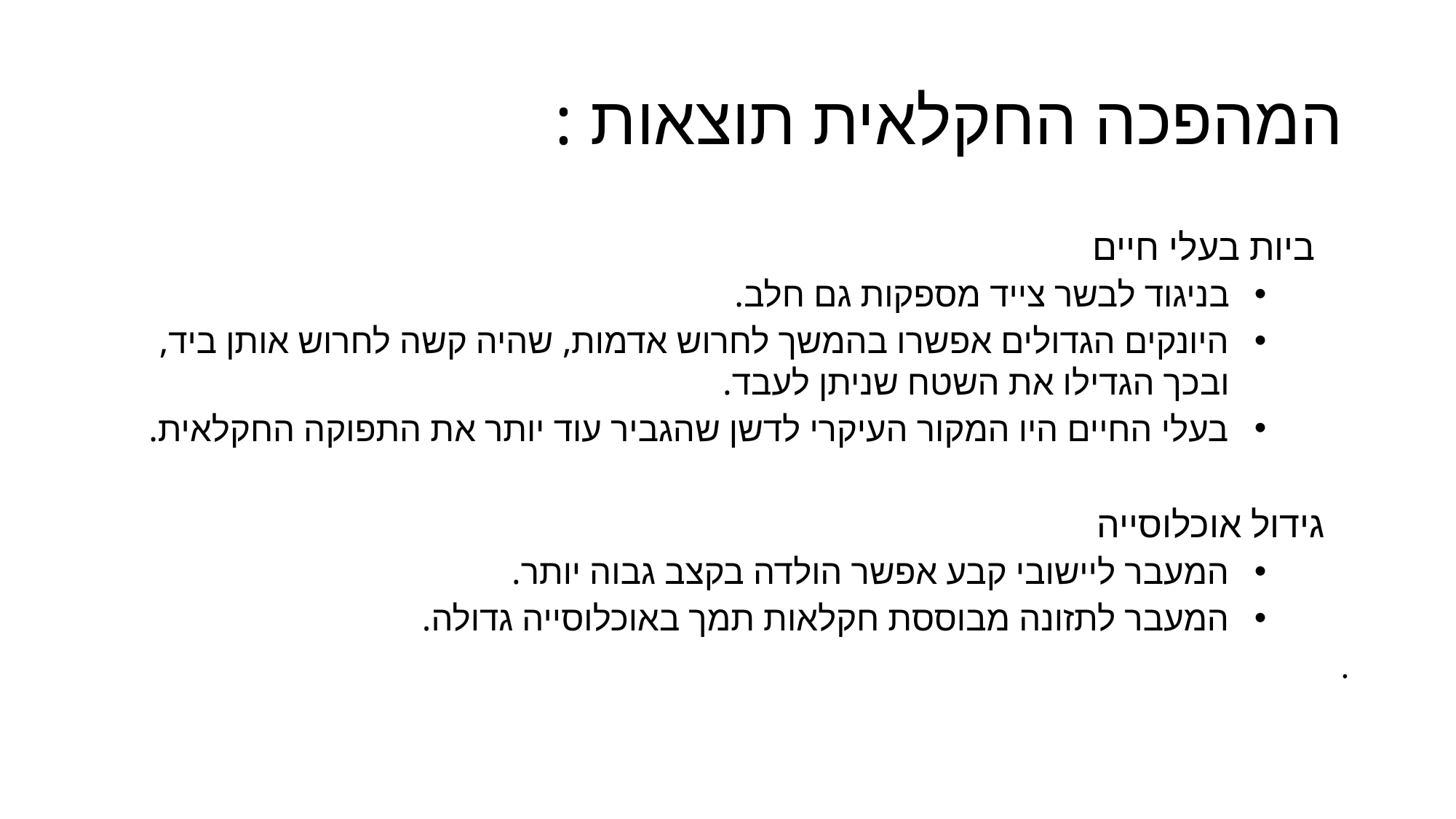

# המהפכה החקלאית תוצאות :
ביות בעלי חיים
בניגוד לבשר צייד מספקות גם חלב.
היונקים הגדולים אפשרו בהמשך לחרוש אדמות, שהיה קשה לחרוש אותן ביד, ובכך הגדילו את השטח שניתן לעבד.
בעלי החיים היו המקור העיקרי לדשן שהגביר עוד יותר את התפוקה החקלאית.

  גידול אוכלוסייה
המעבר ליישובי קבע אפשר הולדה בקצב גבוה יותר.
המעבר לתזונה מבוססת חקלאות תמך באוכלוסייה גדולה.